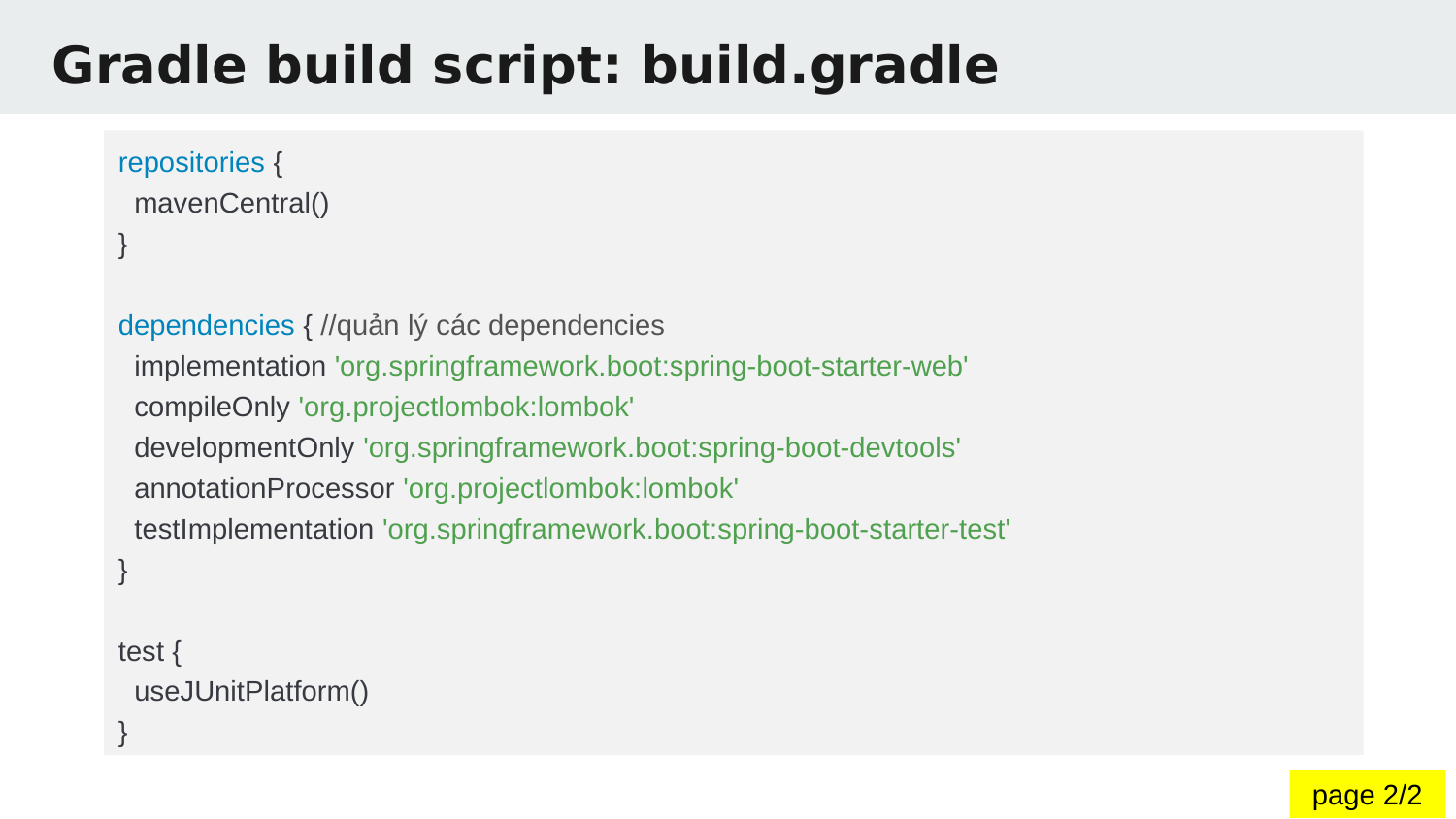

# Gradle build script: build.gradle
repositories {
  mavenCentral()
}

dependencies { //quản lý các dependencies
  implementation 'org.springframework.boot:spring-boot-starter-web'
  compileOnly 'org.projectlombok:lombok'
  developmentOnly 'org.springframework.boot:spring-boot-devtools'
  annotationProcessor 'org.projectlombok:lombok'
  testImplementation 'org.springframework.boot:spring-boot-starter-test'
}

test {
  useJUnitPlatform()
}
page 2/2